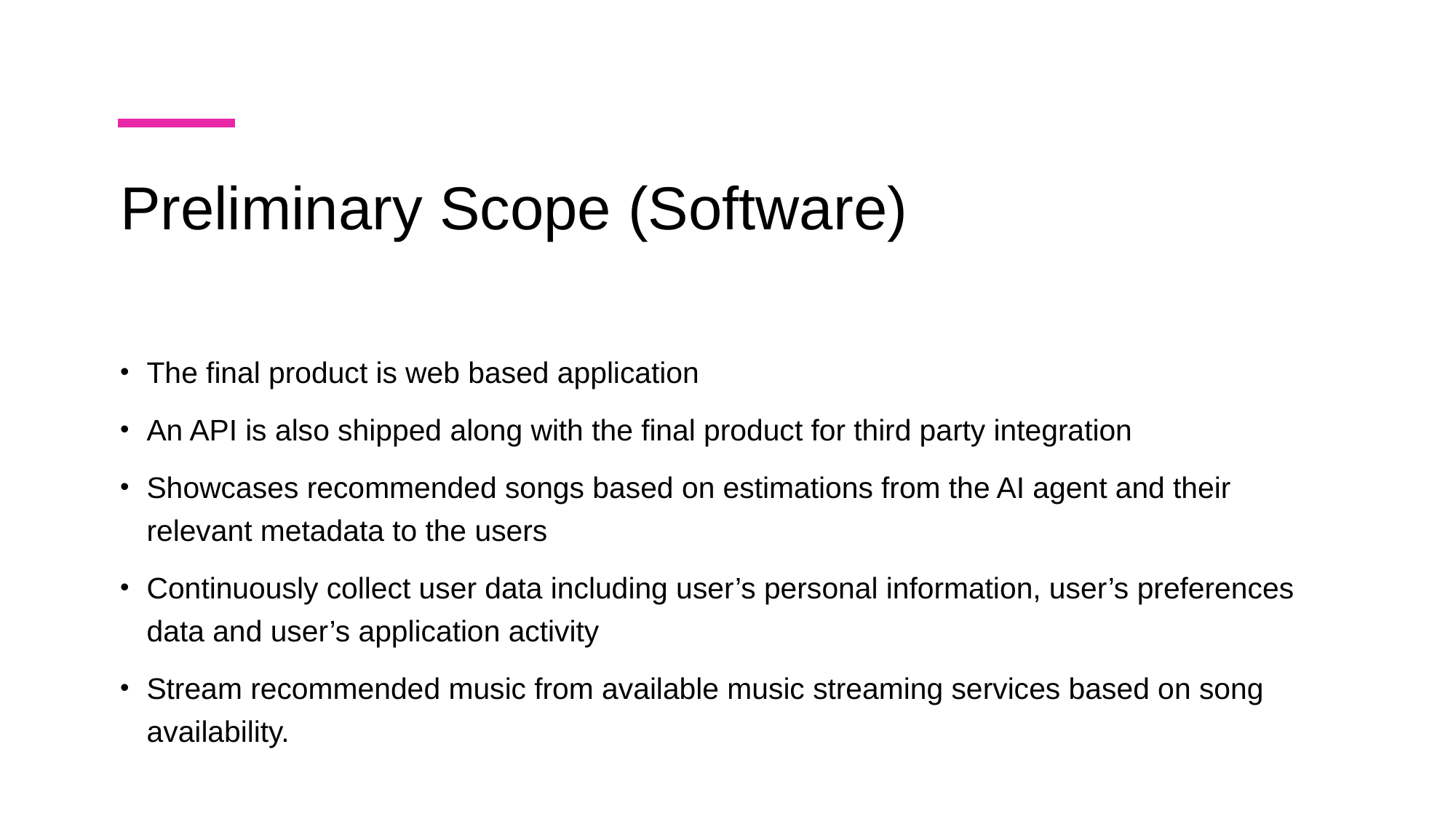

# Preliminary Scope (Software)
The final product is web based application
An API is also shipped along with the final product for third party integration
Showcases recommended songs based on estimations from the AI agent and their relevant metadata to the users
Continuously collect user data including user’s personal information, user’s preferences data and user’s application activity
Stream recommended music from available music streaming services based on song availability.